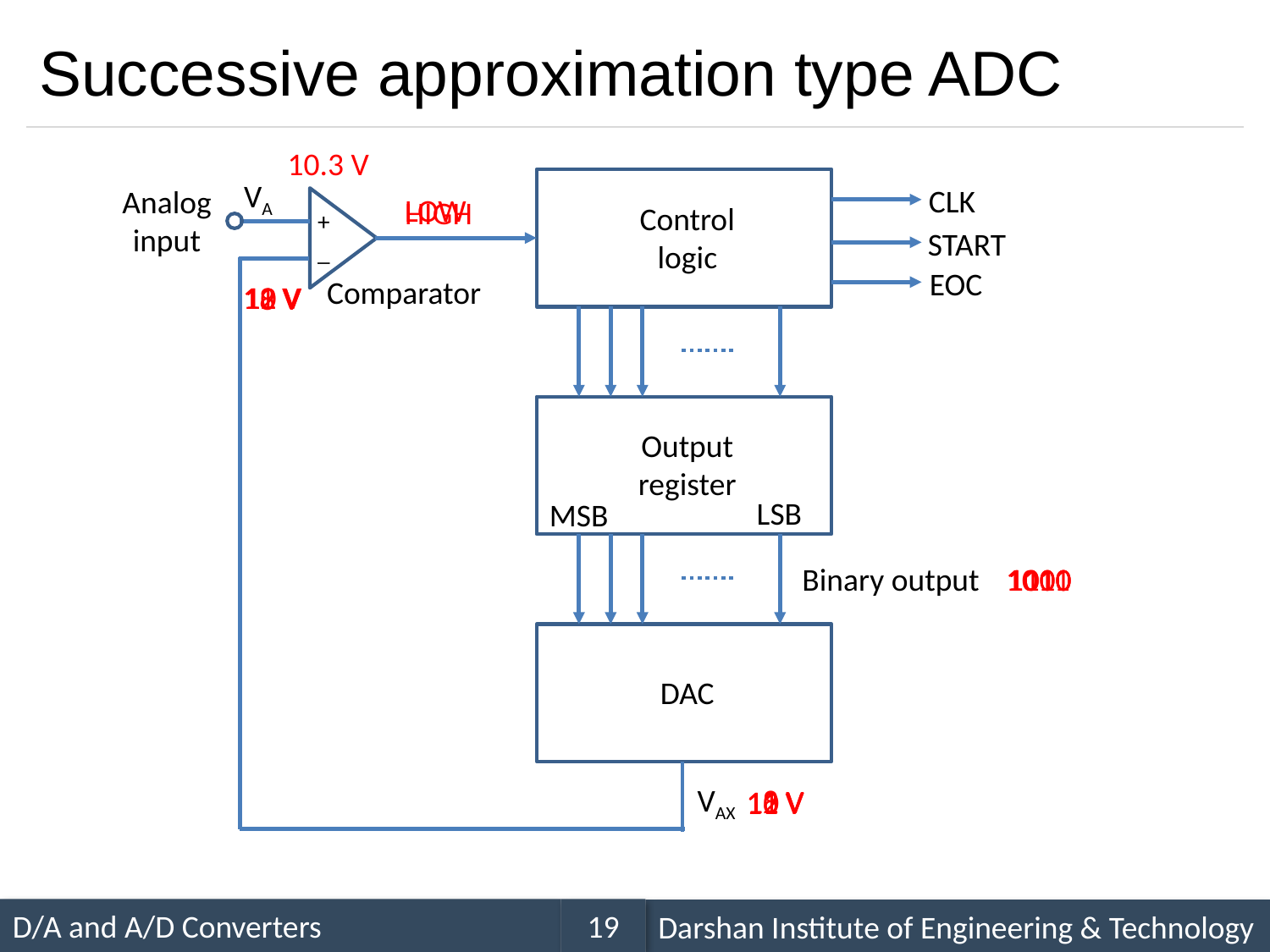

# Successive approximation type ADC
10.3 V

VA
CLK
Analog
input
LOW
HIGH
+

_
Control
logic

START
EOC
Comparator
12 V
11 V
10 V
8 V

Output
register
LSB
MSB
1011
1100
Binary output
1000
1010

DAC
VAX
8 V
12 V
10 V
11 V